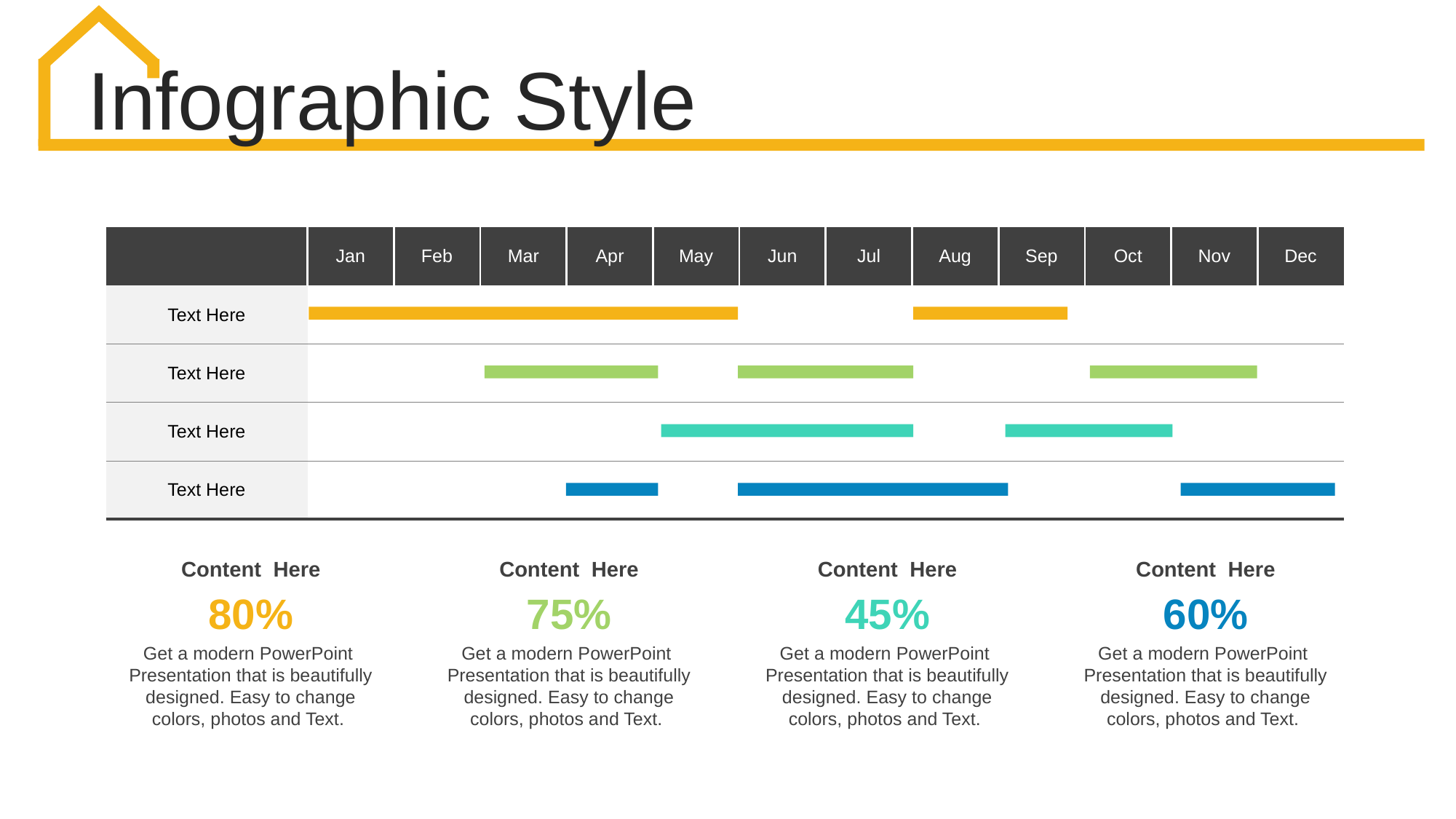

Infographic Style
|  | Jan | Feb | Mar | Apr | May | Jun | Jul | Aug | Sep | Oct | Nov | Dec |
| --- | --- | --- | --- | --- | --- | --- | --- | --- | --- | --- | --- | --- |
| Text Here |  |  |  |  |  |  |  |  |  |  |  |  |
| Text Here |  |  |  |  |  |  |  |  |  |  |  |  |
| Text Here |  |  |  |  |  |  |  |  |  |  |  |  |
| Text Here |  |  |  |  |  |  |  |  |  |  |  |  |

Content  Here
80%
Get a modern PowerPoint  Presentation that is beautifully designed. Easy to change colors, photos and Text.
Content  Here
75%
Get a modern PowerPoint  Presentation that is beautifully designed. Easy to change colors, photos and Text.
Content  Here
45%
Get a modern PowerPoint  Presentation that is beautifully designed. Easy to change colors, photos and Text.
Content  Here
60%
Get a modern PowerPoint  Presentation that is beautifully designed. Easy to change colors, photos and Text.